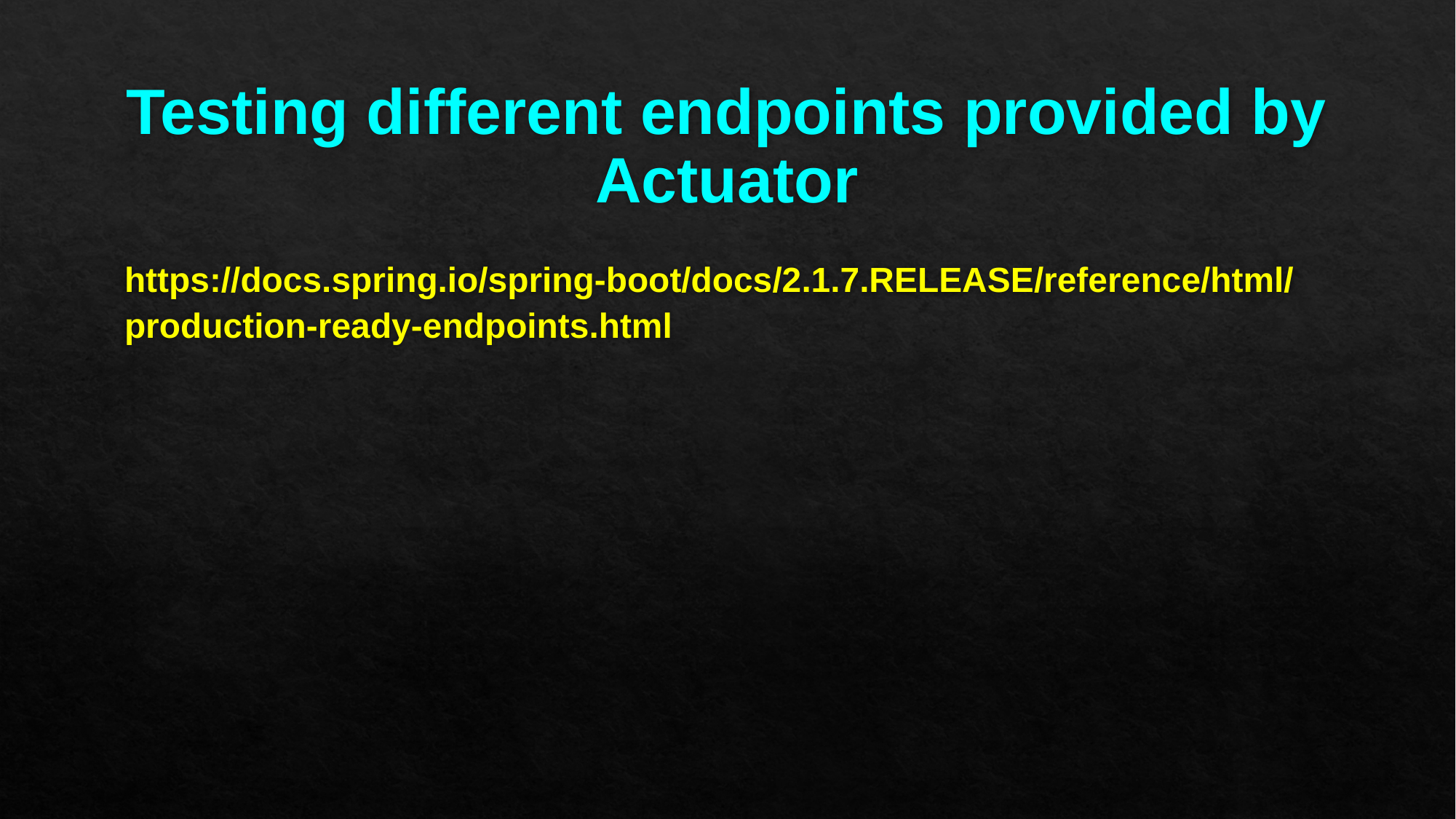

# Testing different endpoints provided by Actuator
https://docs.spring.io/spring-boot/docs/2.1.7.RELEASE/reference/html/production-ready-endpoints.html